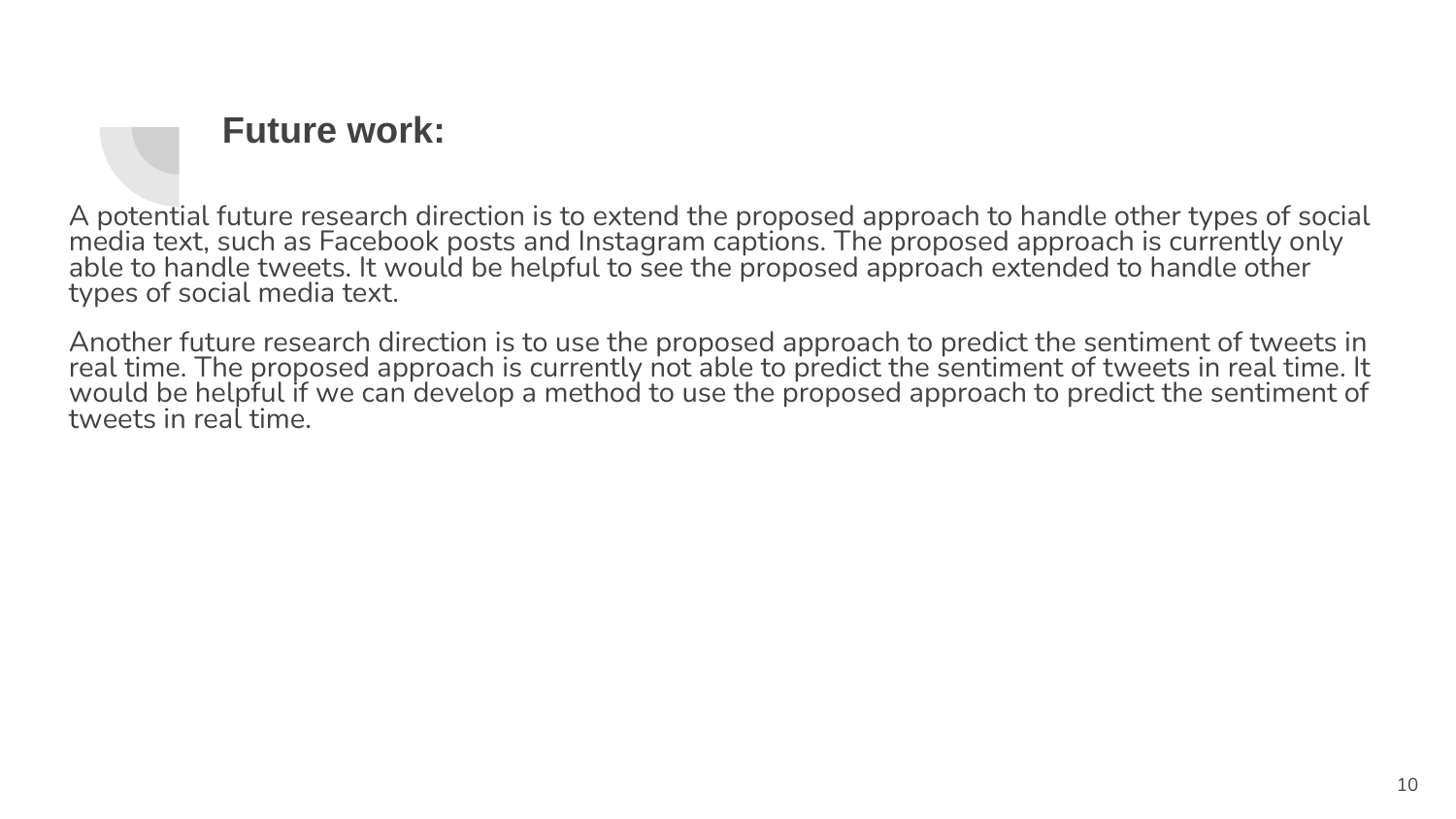

# Future work:
A potential future research direction is to extend the proposed approach to handle other types of social media text, such as Facebook posts and Instagram captions. The proposed approach is currently only able to handle tweets. It would be helpful to see the proposed approach extended to handle other types of social media text.
Another future research direction is to use the proposed approach to predict the sentiment of tweets in real time. The proposed approach is currently not able to predict the sentiment of tweets in real time. It would be helpful if we can develop a method to use the proposed approach to predict the sentiment of tweets in real time.

10